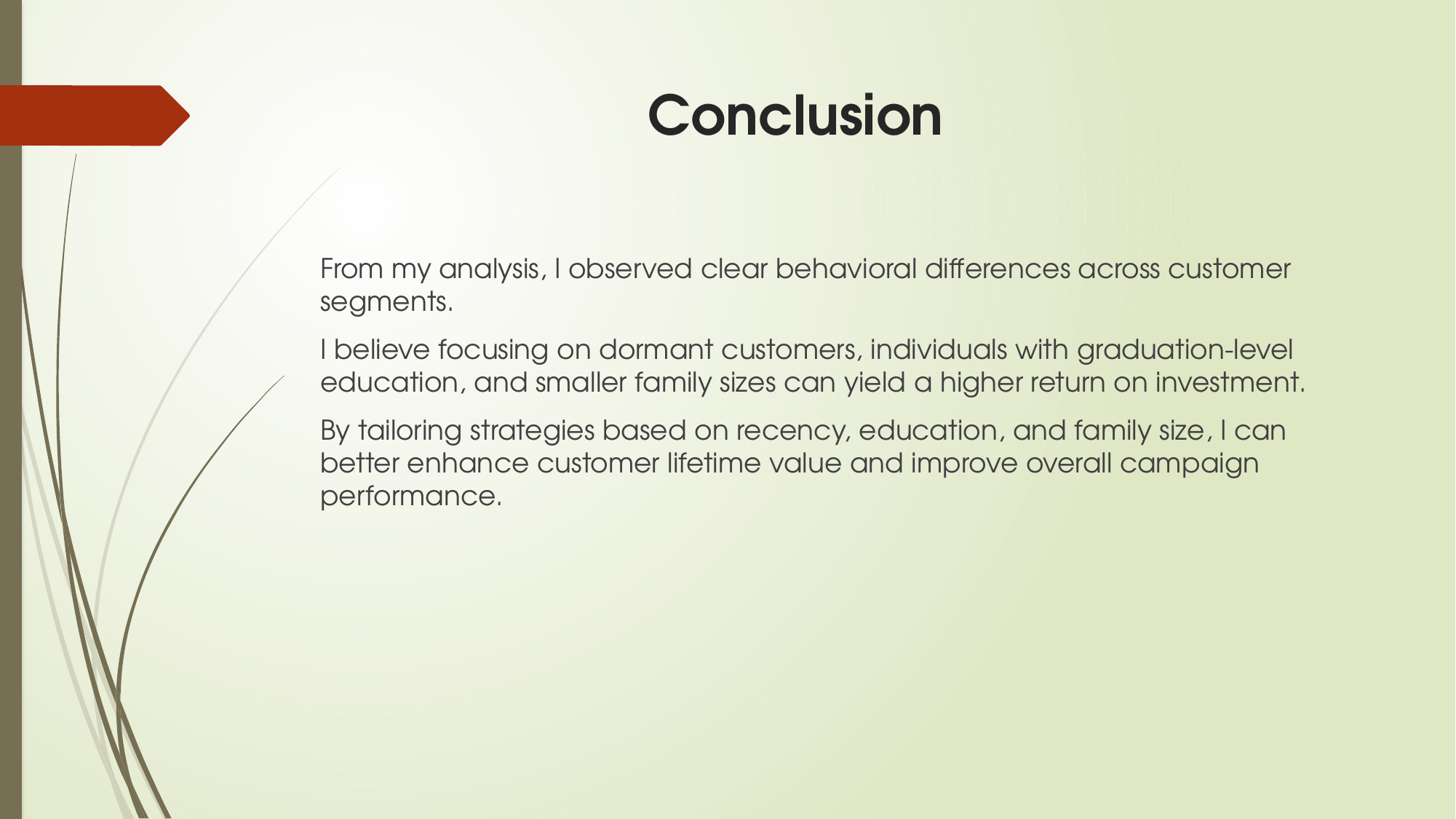

# Conclusion
From my analysis, I observed clear behavioral differences across customer segments.
I believe focusing on dormant customers, individuals with graduation-level education, and smaller family sizes can yield a higher return on investment.
By tailoring strategies based on recency, education, and family size, I can better enhance customer lifetime value and improve overall campaign performance.